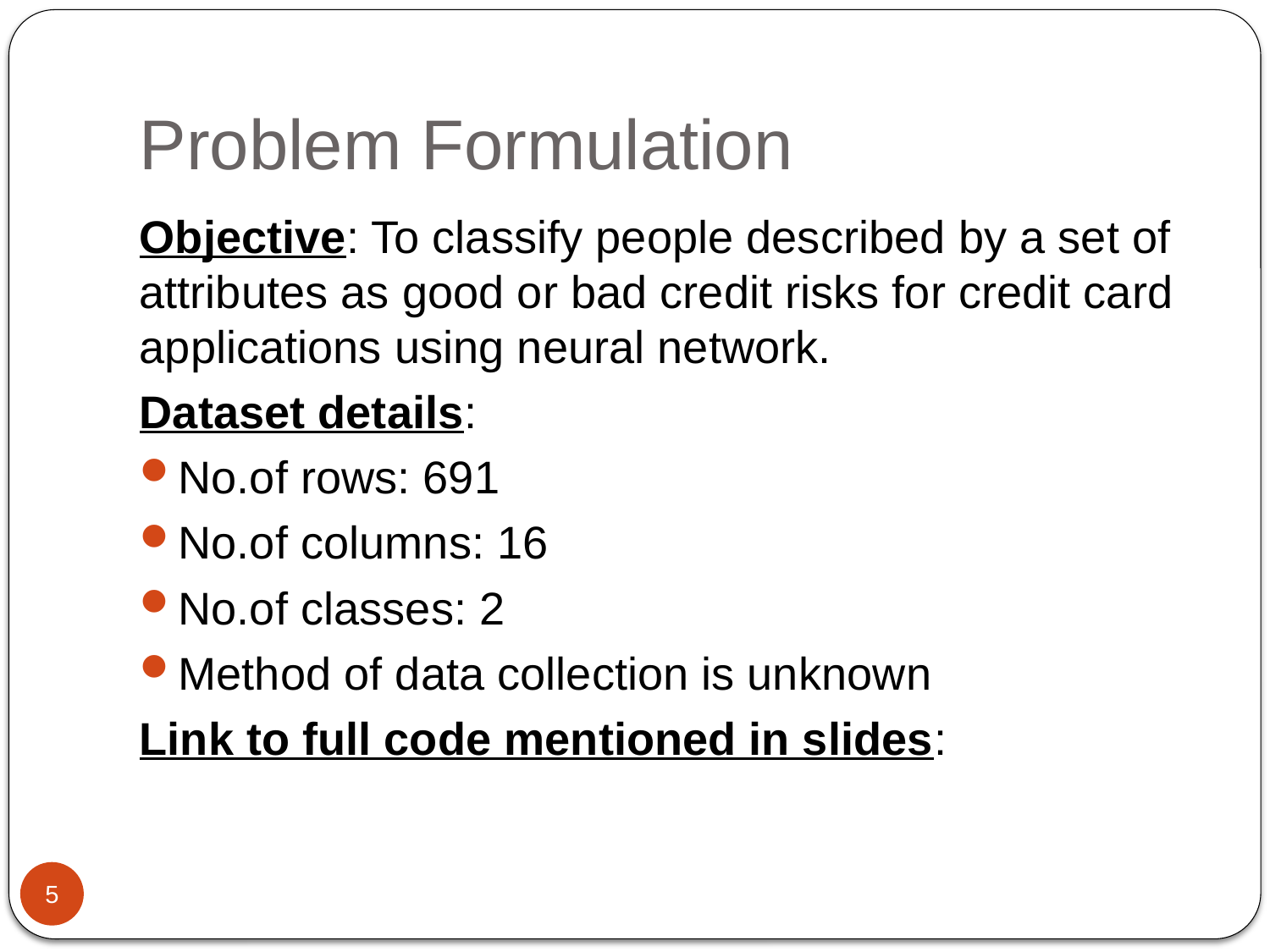

# Problem Formulation
Objective: To classify people described by a set of attributes as good or bad credit risks for credit card applications using neural network.
Dataset details:
No.of rows: 691
No.of columns: 16
No.of classes: 2
Method of data collection is unknown
Link to full code mentioned in slides:

5